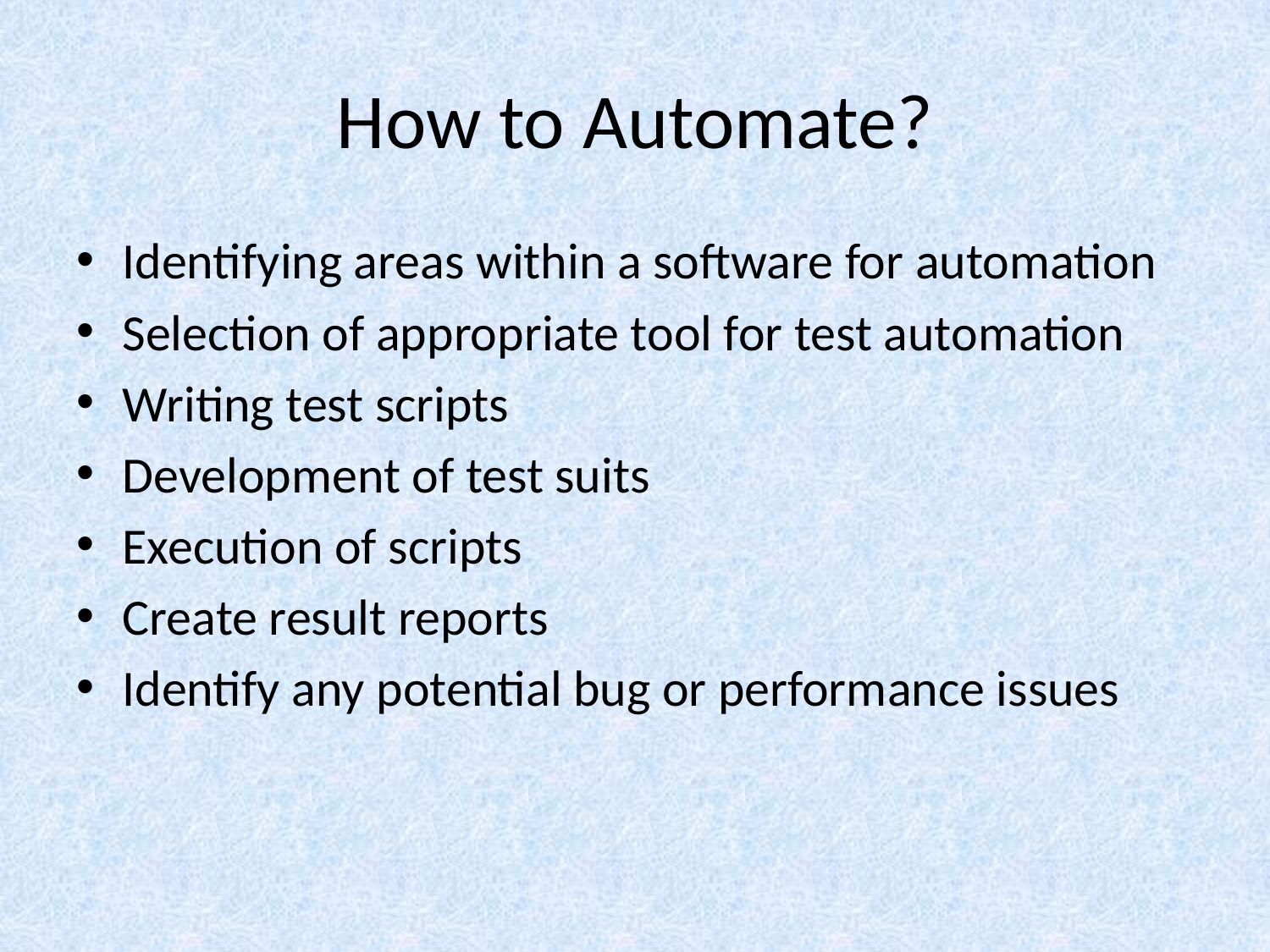

# How to Automate?
Identifying areas within a software for automation
Selection of appropriate tool for test automation
Writing test scripts
Development of test suits
Execution of scripts
Create result reports
Identify any potential bug or performance issues